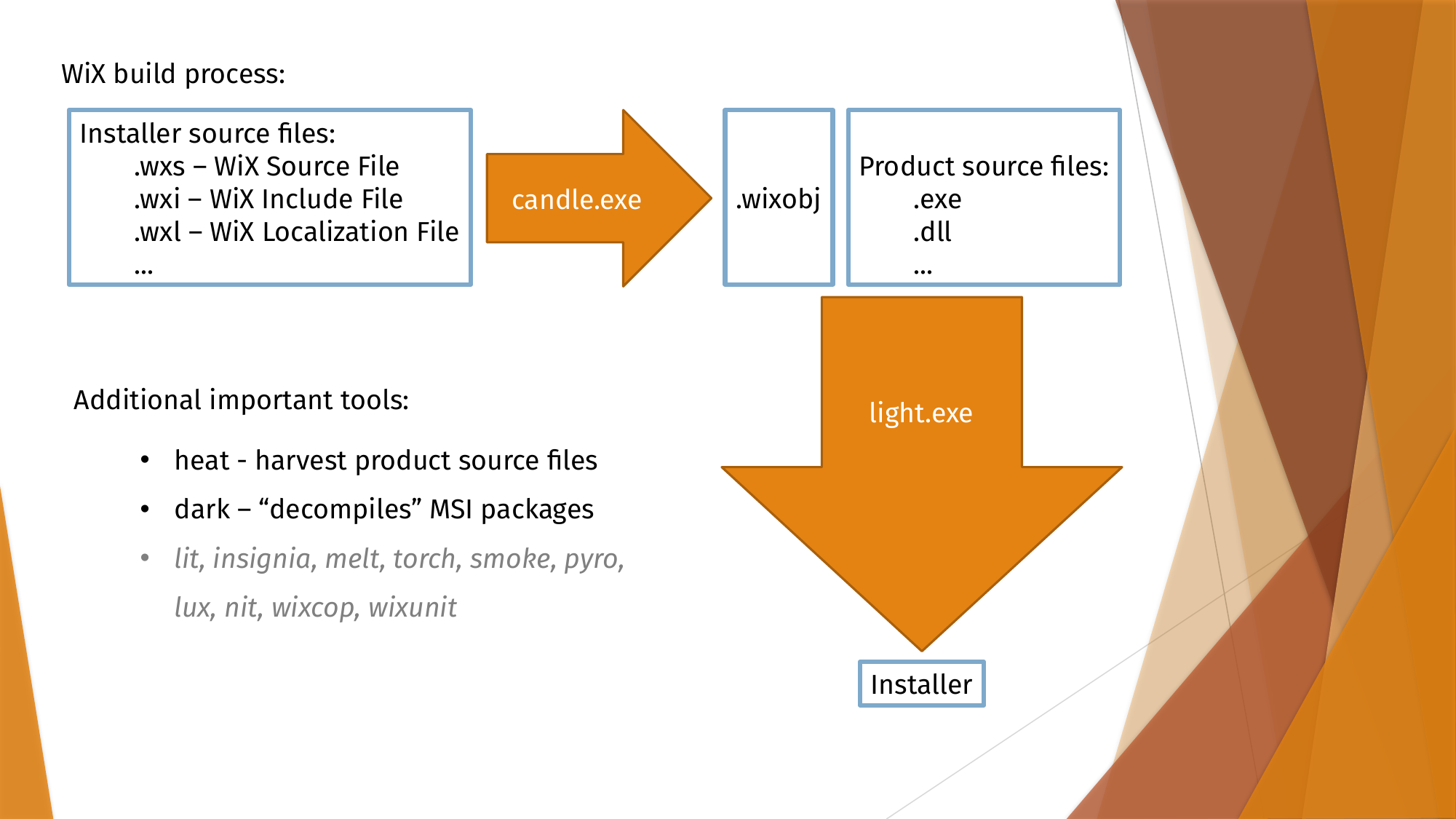

WiX build process:
Installer source files:
.wxs – WiX Source File
.wxi – WiX Include File
.wxl – WiX Localization File
...
candle.exe

.wixobj

Product source files:
.exe
.dll
...
light.exe

Additional important tools:
heat - harvest product source files
dark – “decompiles” MSI packages
lit, insignia, melt, torch, smoke, pyro,
lux, nit, wixcop, wixunit
Installer